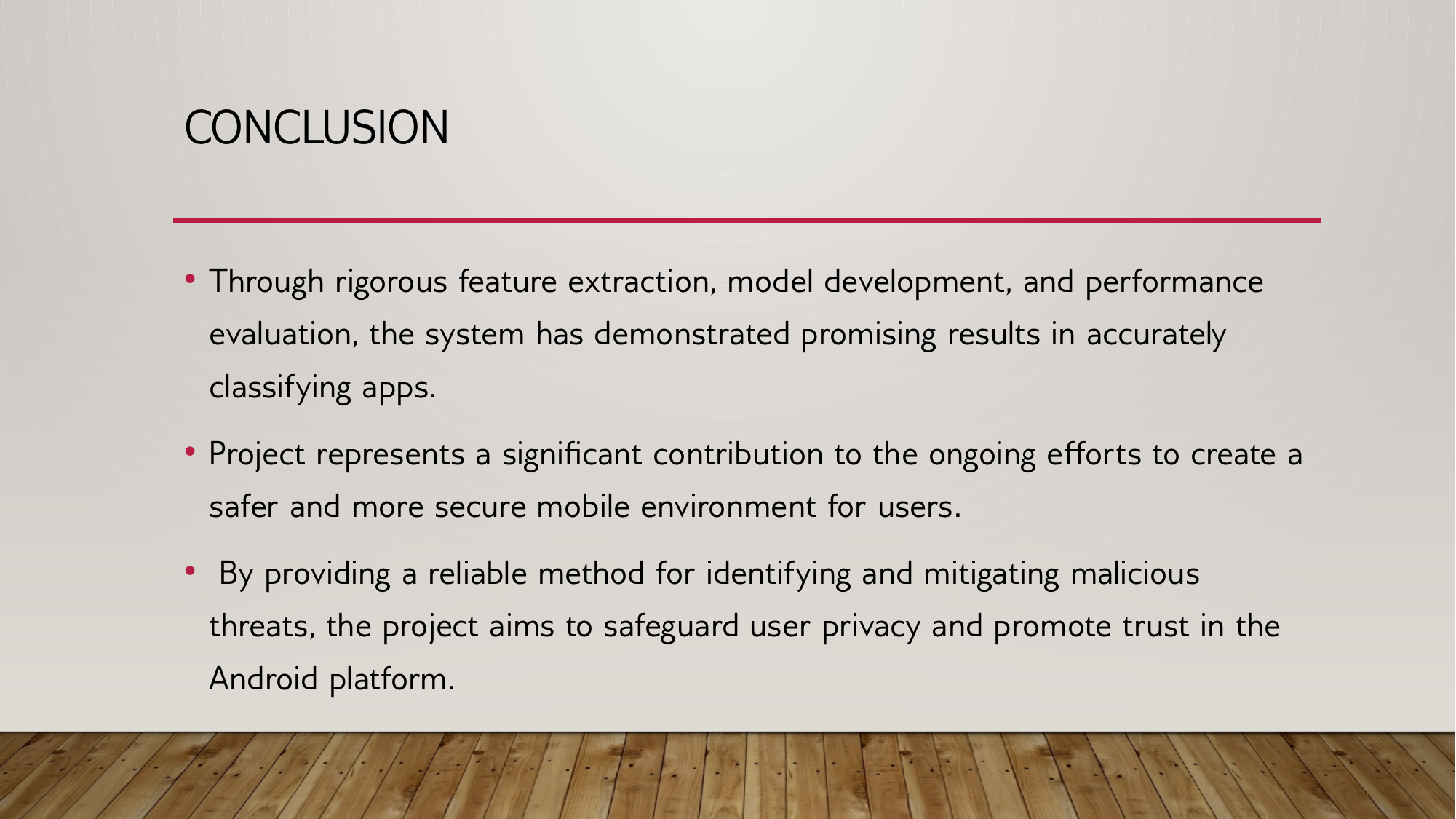

# CONCLUSION
Through rigorous feature extraction, model development, and performance evaluation, the system has demonstrated promising results in accurately classifying apps.
Project represents a significant contribution to the ongoing efforts to create a safer and more secure mobile environment for users.
 By providing a reliable method for identifying and mitigating malicious threats, the project aims to safeguard user privacy and promote trust in the Android platform.